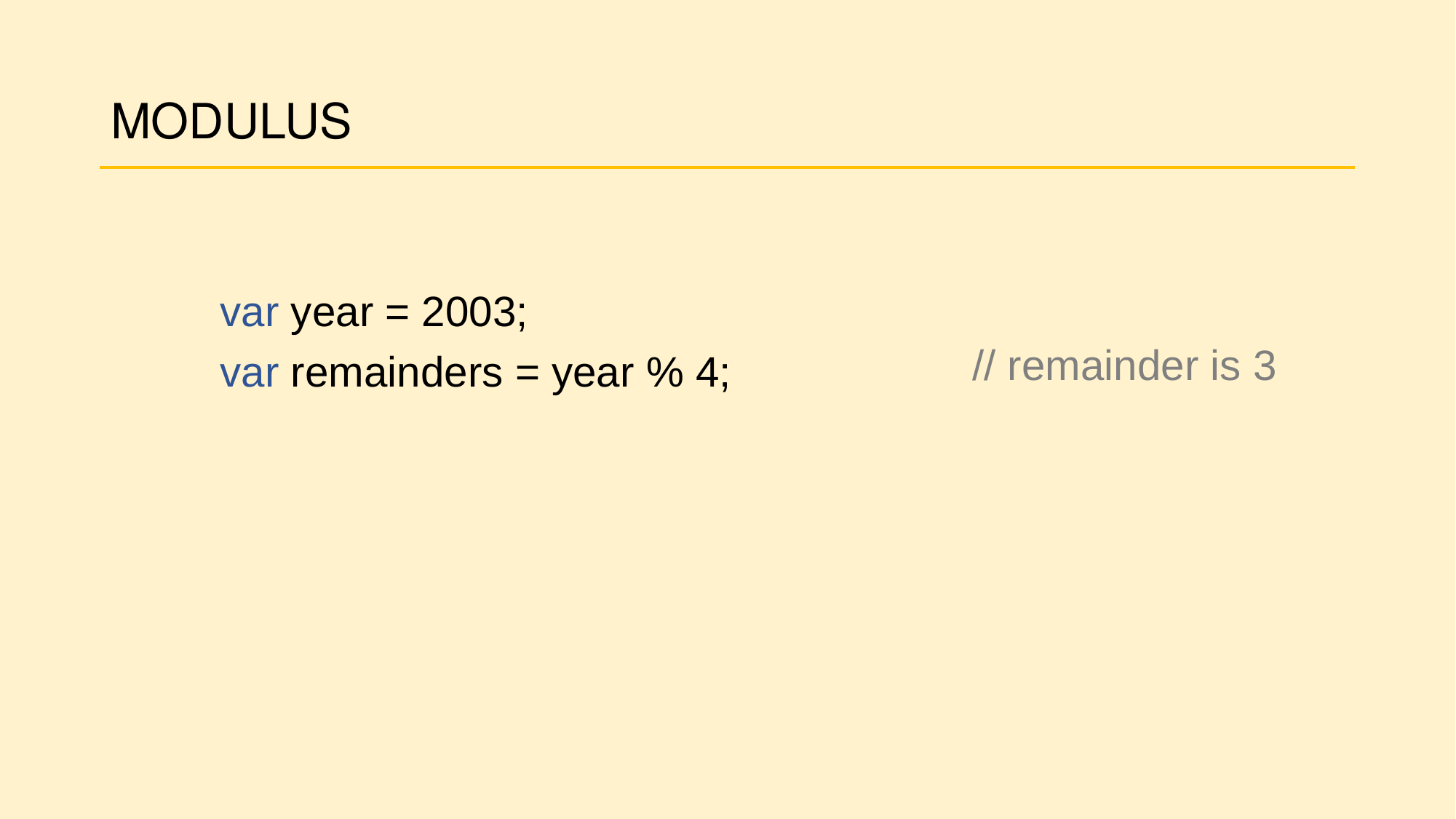

# MODULUS

	var year = 2003;
	var remainders = year % 4;

// remainder is 3